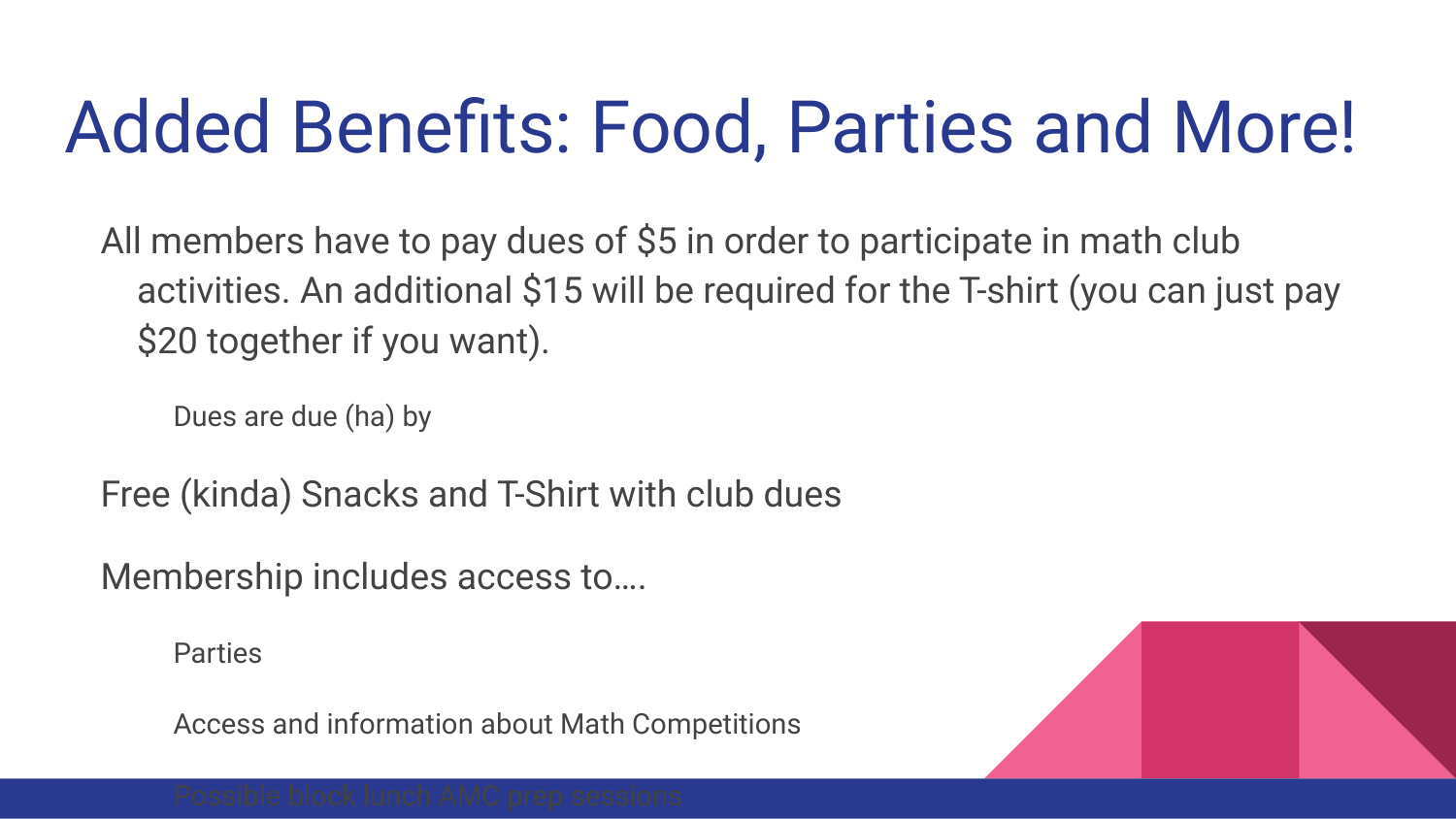

# Added Benefits: Food, Parties and More!
All members have to pay dues of $5 in order to participate in math club activities. An additional $15 will be required for the T-shirt (you can just pay $20 together if you want).
Dues are due (ha) by
Free (kinda) Snacks and T-Shirt with club dues
Membership includes access to….
Parties
Access and information about Math Competitions
Possible block lunch AMC prep sessions
Snacks!!!!